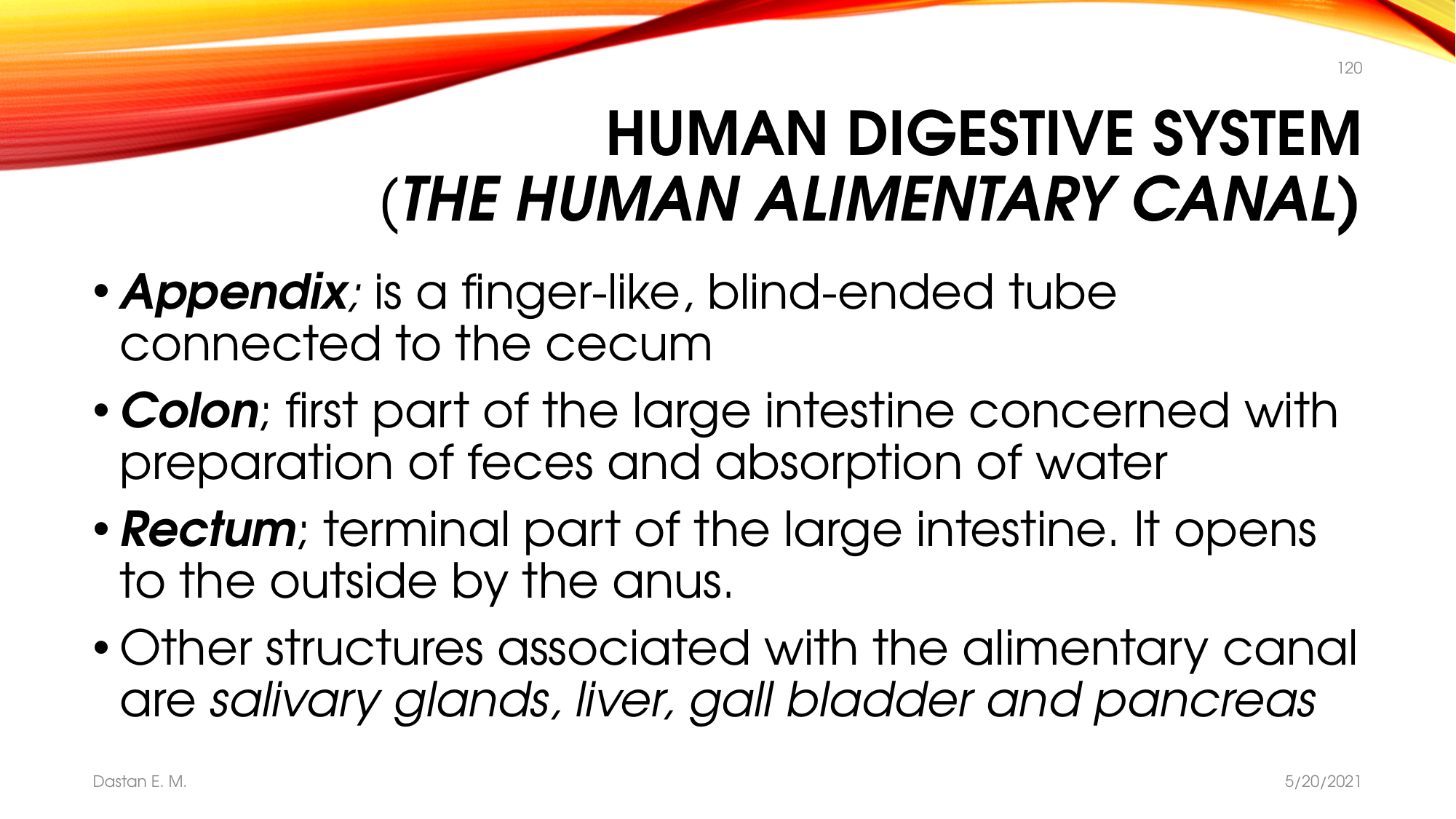

120
# HUMAN DIGESTIVE SYSTEM (The Human Alimentary Canal)
Appendix; is a finger-like, blind-ended tube connected to the cecum
Colon; first part of the large intestine concerned with preparation of feces and absorption of water
Rectum; terminal part of the large intestine. It opens to the outside by the anus.
Other structures associated with the alimentary canal are salivary glands, liver, gall bladder and pancreas
Dastan E. M.
5/20/2021